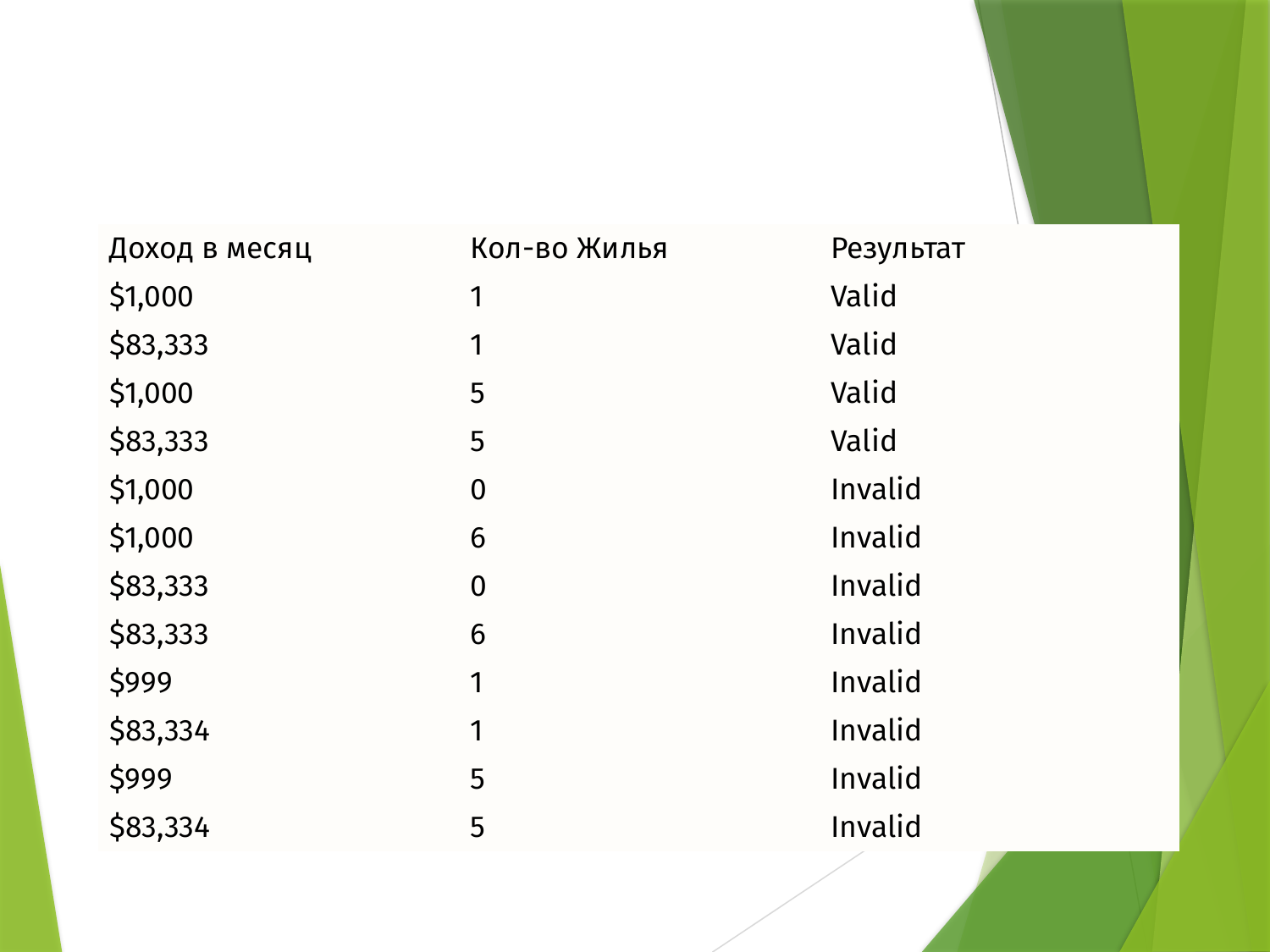

#
| Доход в месяц | Кол-во Жилья | Результат |
| --- | --- | --- |
| $1,000 | 1 | Valid |
| $83,333 | 1 | Valid |
| $1,000 | 5 | Valid |
| $83,333 | 5 | Valid |
| $1,000 | 0 | Invalid |
| $1,000 | 6 | Invalid |
| $83,333 | 0 | Invalid |
| $83,333 | 6 | Invalid |
| $999 | 1 | Invalid |
| $83,334 | 1 | Invalid |
| $999 | 5 | Invalid |
| $83,334 | 5 | Invalid |